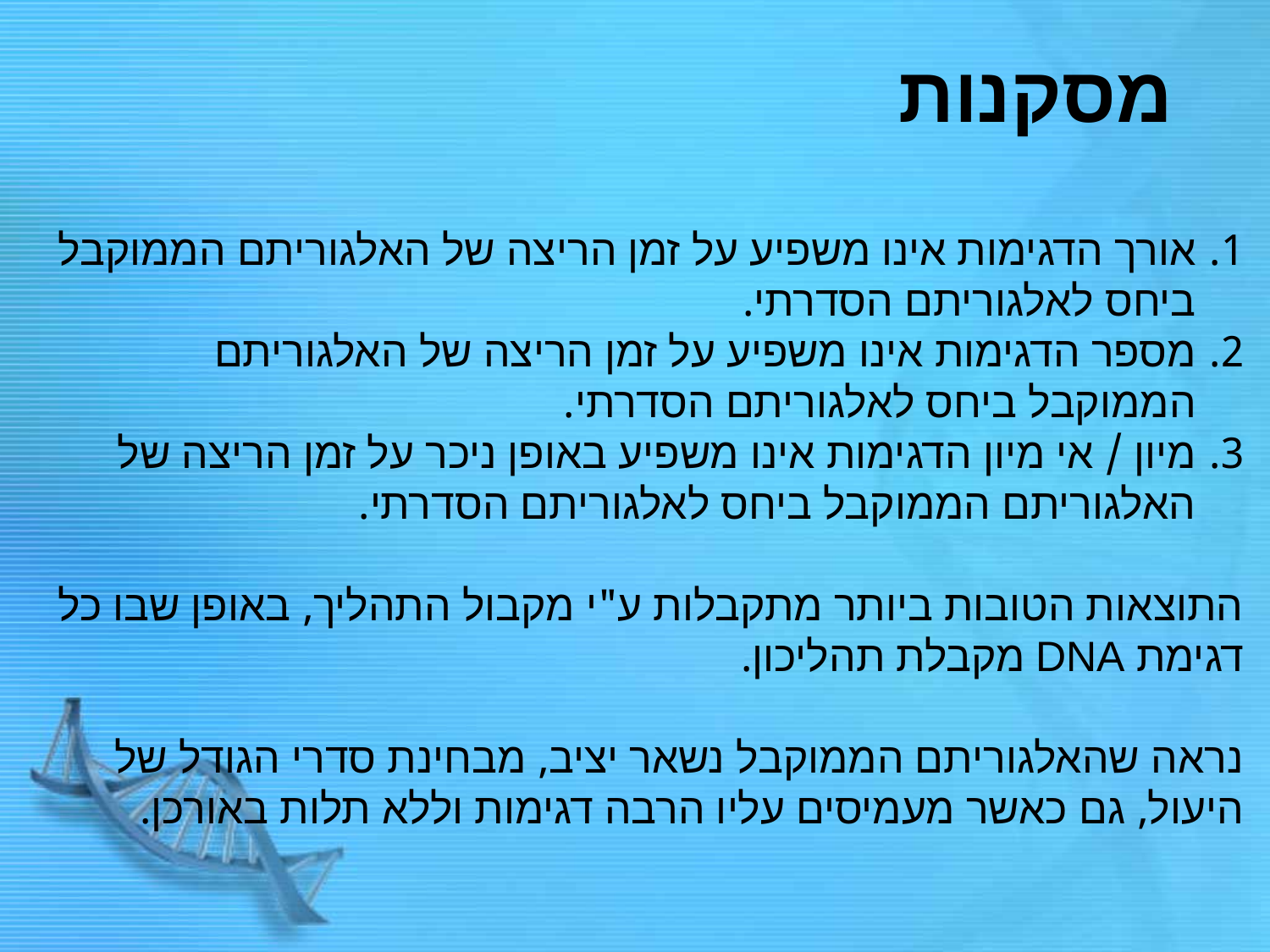

מסקנות

אורך הדגימות אינו משפיע על זמן הריצה של האלגוריתם הממוקבל ביחס לאלגוריתם הסדרתי.
מספר הדגימות אינו משפיע על זמן הריצה של האלגוריתם הממוקבל ביחס לאלגוריתם הסדרתי.
מיון / אי מיון הדגימות אינו משפיע באופן ניכר על זמן הריצה של האלגוריתם הממוקבל ביחס לאלגוריתם הסדרתי.

התוצאות הטובות ביותר מתקבלות ע"י מקבול התהליך, באופן שבו כל דגימת DNA מקבלת תהליכון.

נראה שהאלגוריתם הממוקבל נשאר יציב, מבחינת סדרי הגודל של היעול, גם כאשר מעמיסים עליו הרבה דגימות וללא תלות באורכן.